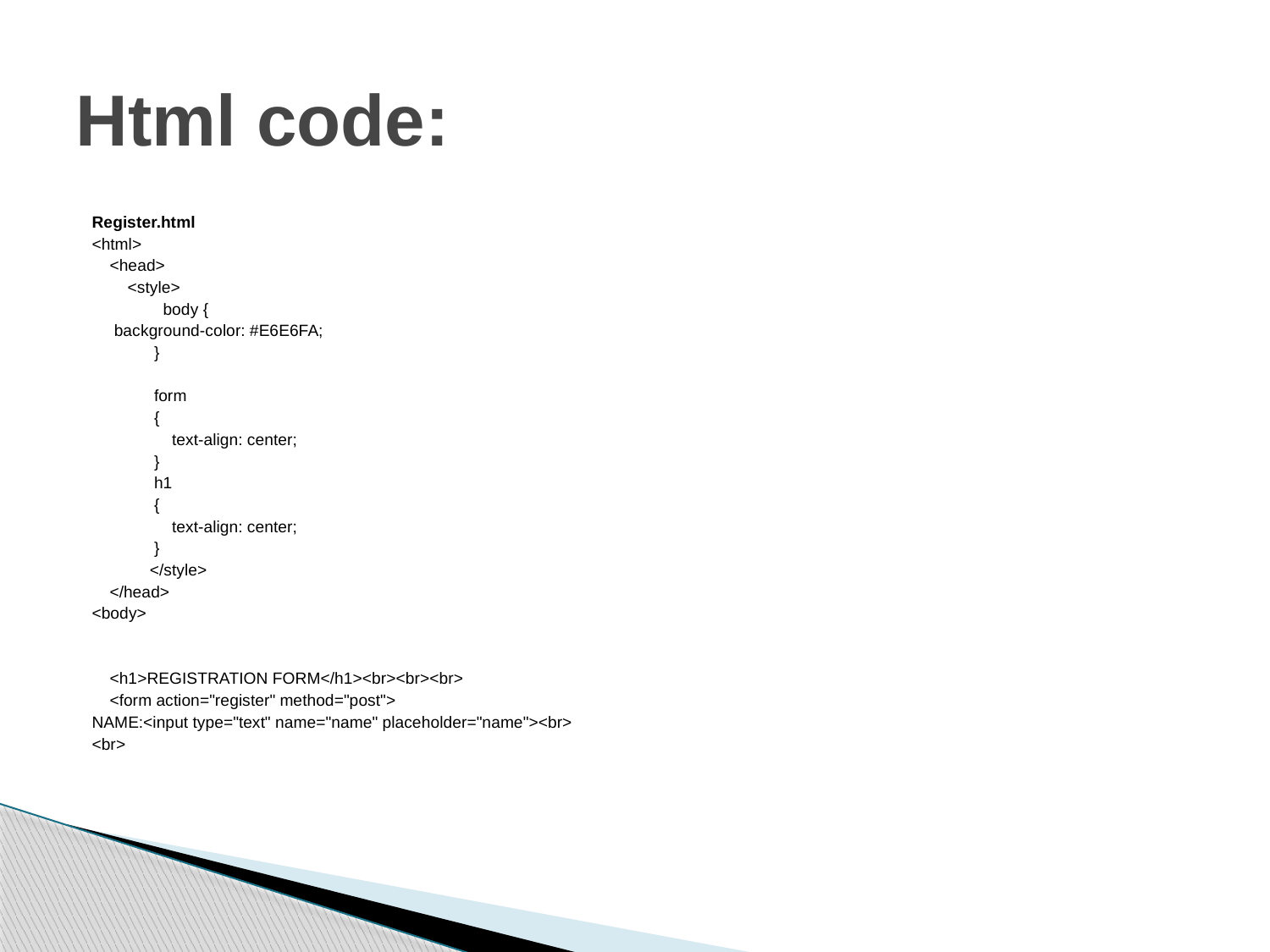

# Html code:
Register.html
<html>
    <head>
        <style>
                body {
     background-color: #E6E6FA;
              }

              form
              {
                  text-align: center;
              }
              h1
              {
                  text-align: center;
              }
             </style>
    </head>
<body>

    <h1>REGISTRATION FORM</h1><br><br><br>
    <form action="register" method="post">
NAME:<input type="text" name="name" placeholder="name"><br>
<br>